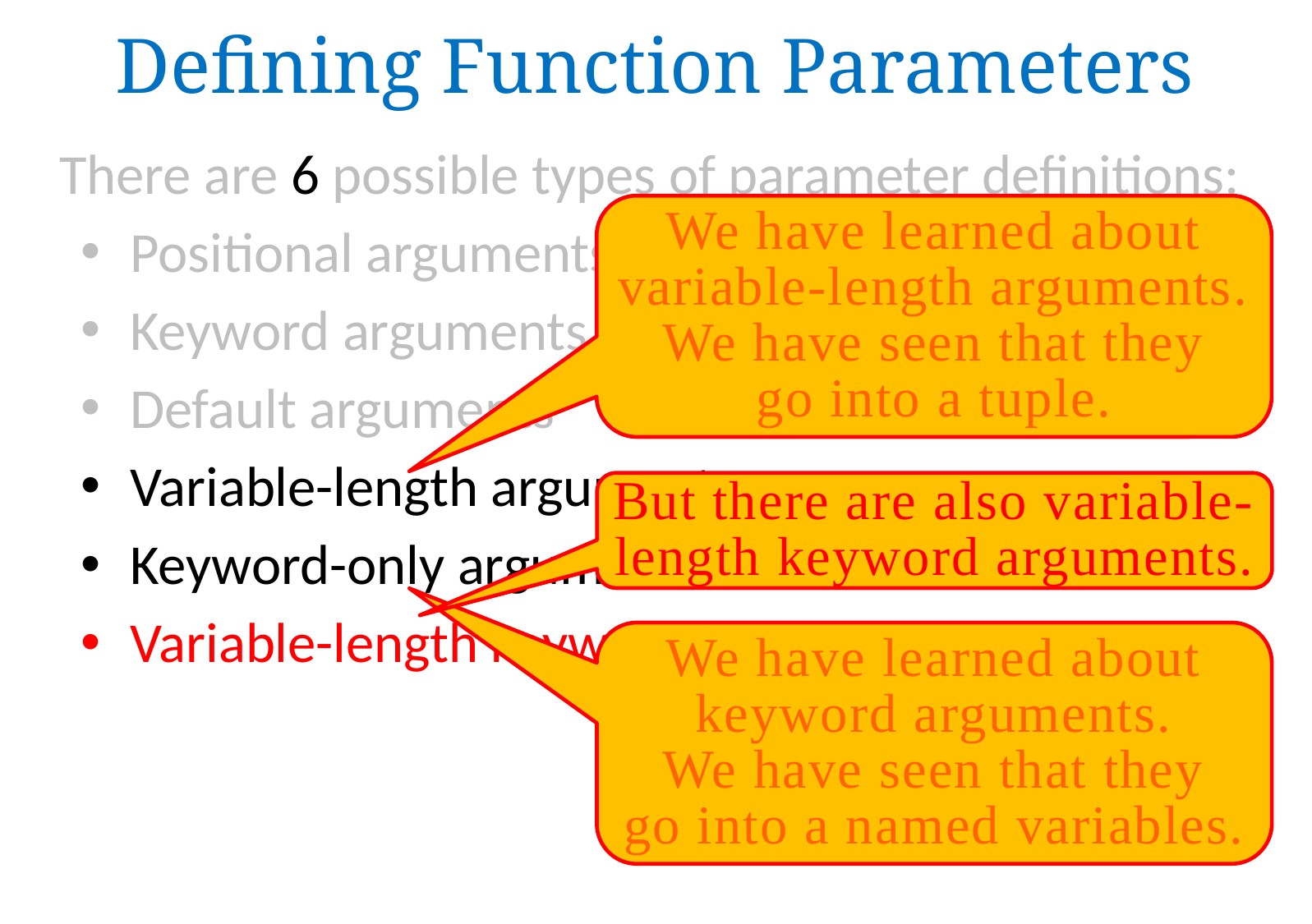

Defining Function Parameters
There are 6 possible types of parameter definitions:
Positional arguments
Keyword arguments
Default arguments
Variable-length arguments
Keyword-only arguments
Variable-length keyword arguments

We have learned about variable-length arguments.
We have seen that they
go into a tuple.
But there are also variable-length keyword arguments.
We have learned about keyword arguments.
We have seen that they
go into a named variables.